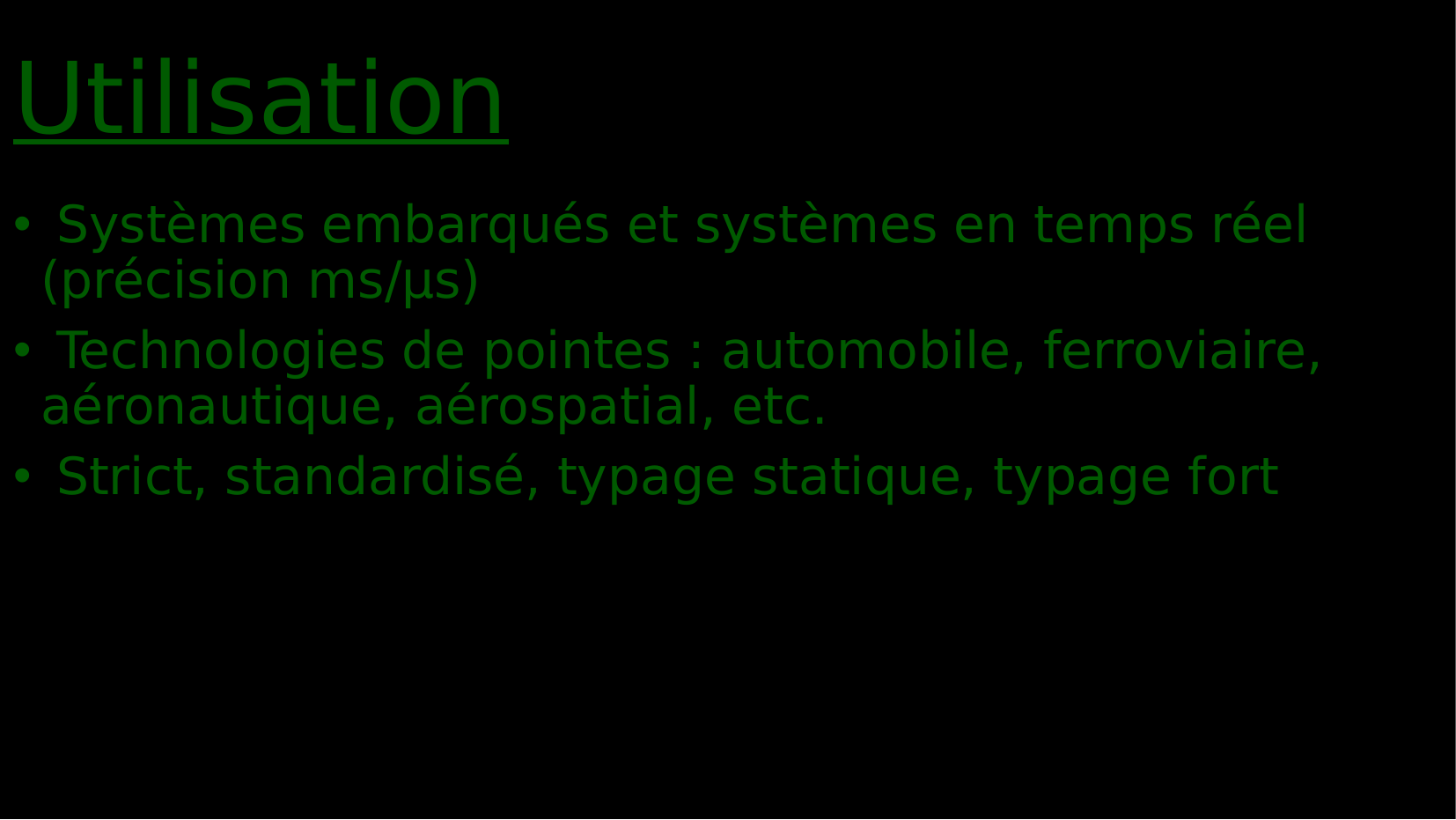

Utilisation
 Systèmes embarqués et systèmes en temps réel (précision ms/µs)
 Technologies de pointes : automobile, ferroviaire, aéronautique, aérospatial, etc.
 Strict, standardisé, typage statique, typage fort